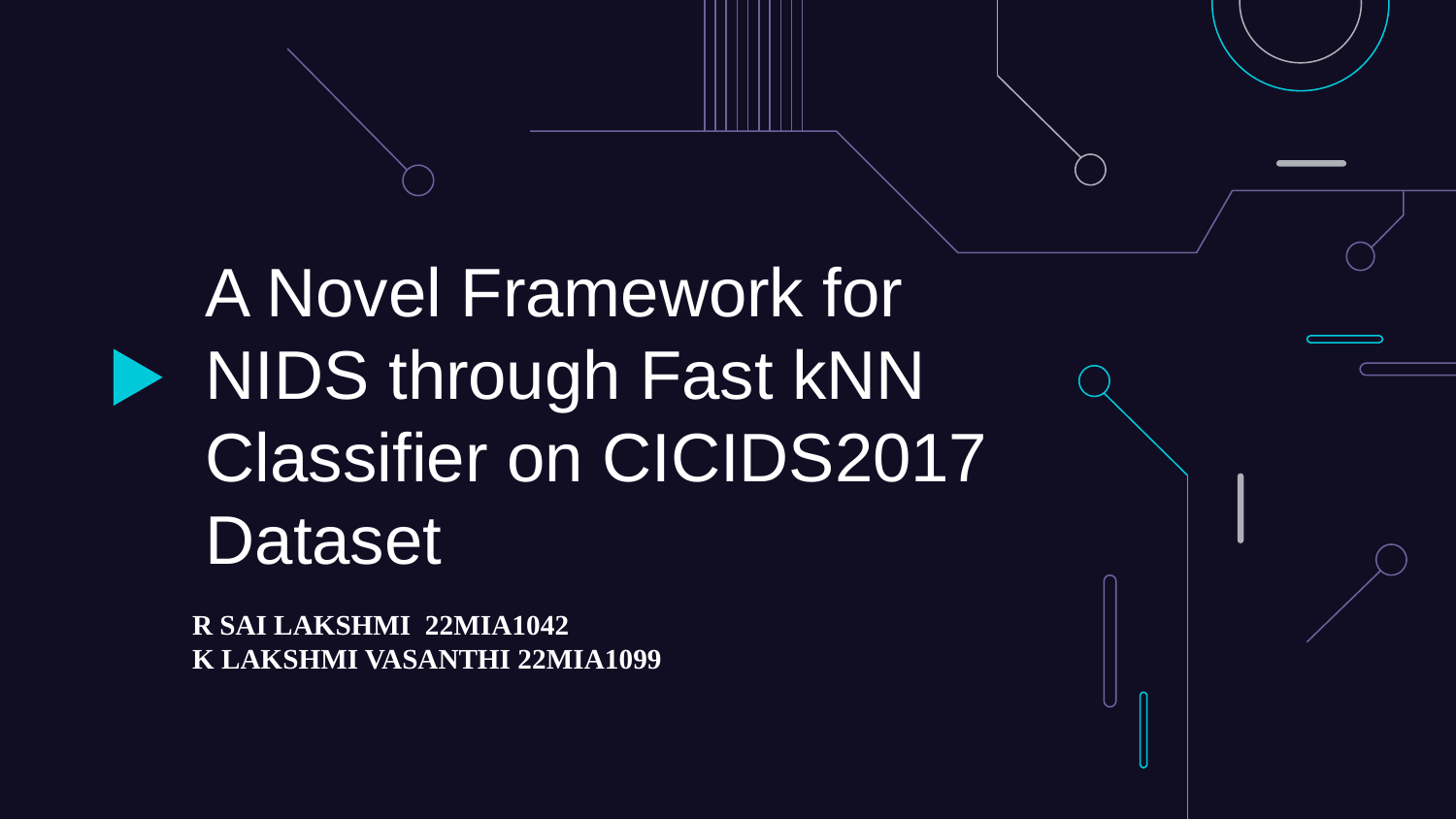

# A Novel Framework for NIDS through Fast kNN Classifier on CICIDS2017 Dataset

R SAI LAKSHMI  22MIA1042
K LAKSHMI VASANTHI 22MIA1099